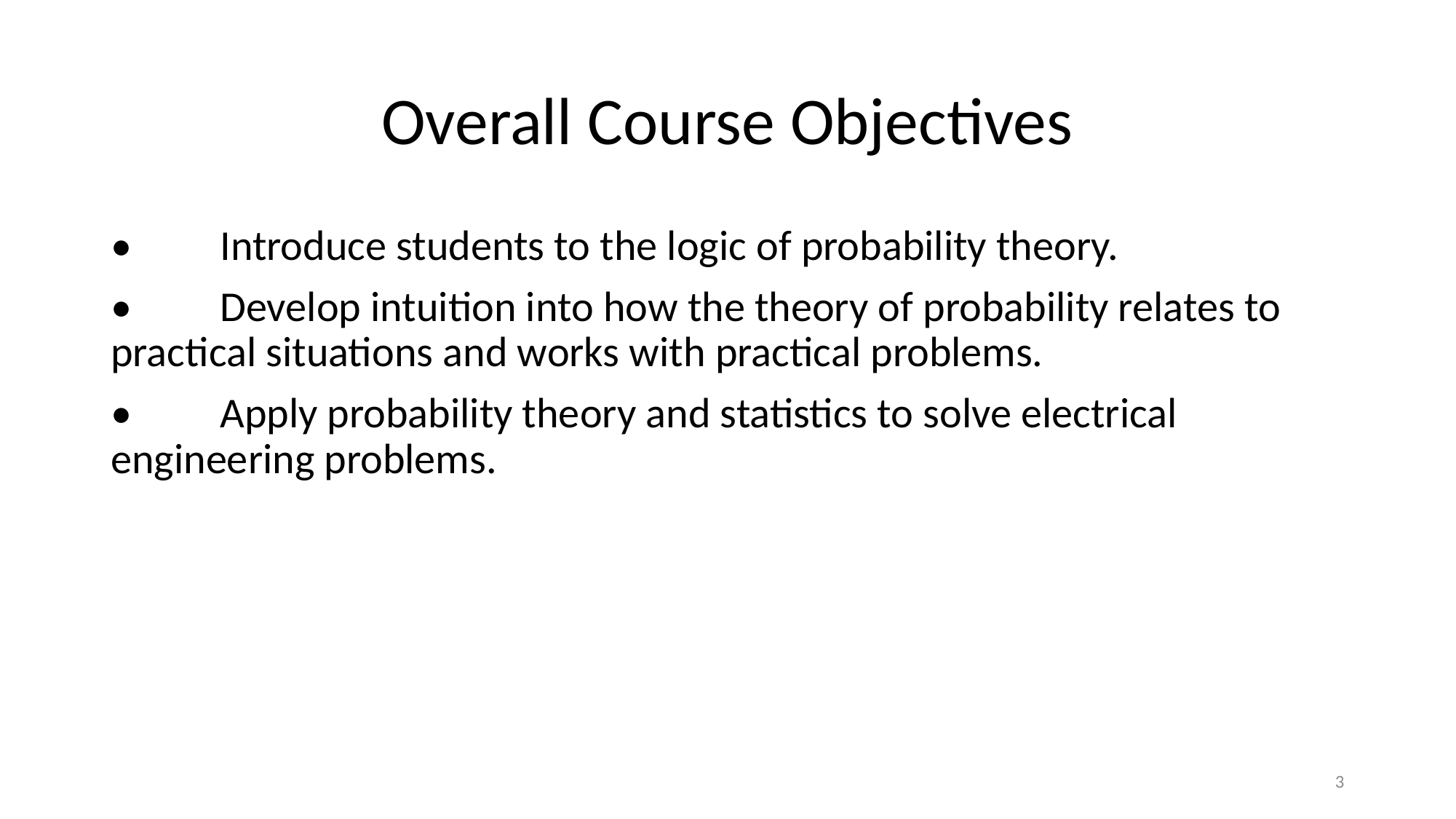

# Overall Course Objectives
•	Introduce students to the logic of probability theory.
•	Develop intuition into how the theory of probability relates to 	practical situations and works with practical problems.
•	Apply probability theory and statistics to solve electrical 	engineering problems.

3